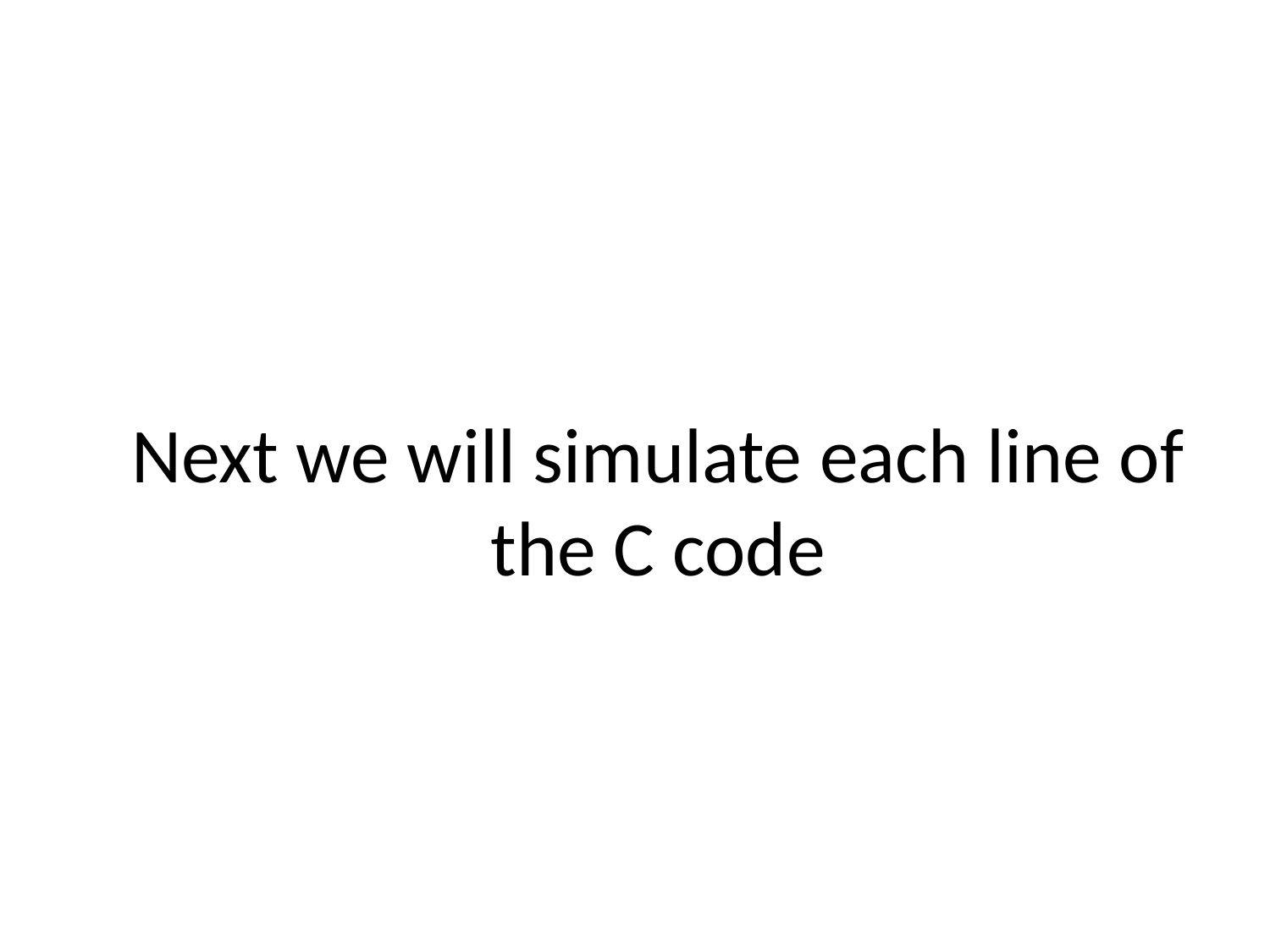

# Next we will simulate each line of the C code